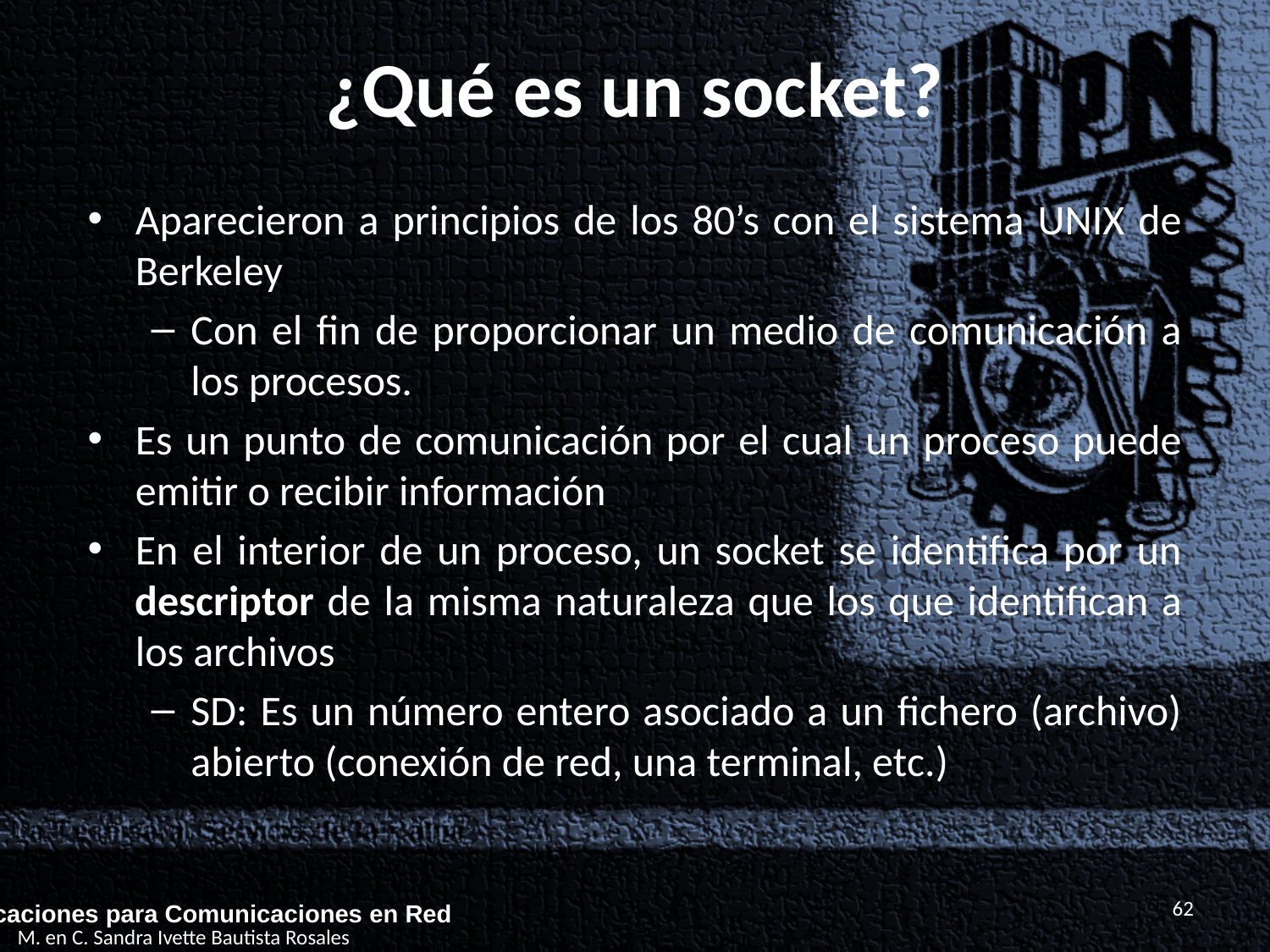

# ¿Qué es un socket?
Aparecieron a principios de los 80’s con el sistema UNIX de Berkeley
Con el fin de proporcionar un medio de comunicación a los procesos.
Es un punto de comunicación por el cual un proceso puede emitir o recibir información
En el interior de un proceso, un socket se identifica por un descriptor de la misma naturaleza que los que identifican a los archivos
SD: Es un número entero asociado a un fichero (archivo) abierto (conexión de red, una terminal, etc.)

62
Aplicaciones para Comunicaciones en Red
M. en C. Sandra Ivette Bautista Rosales